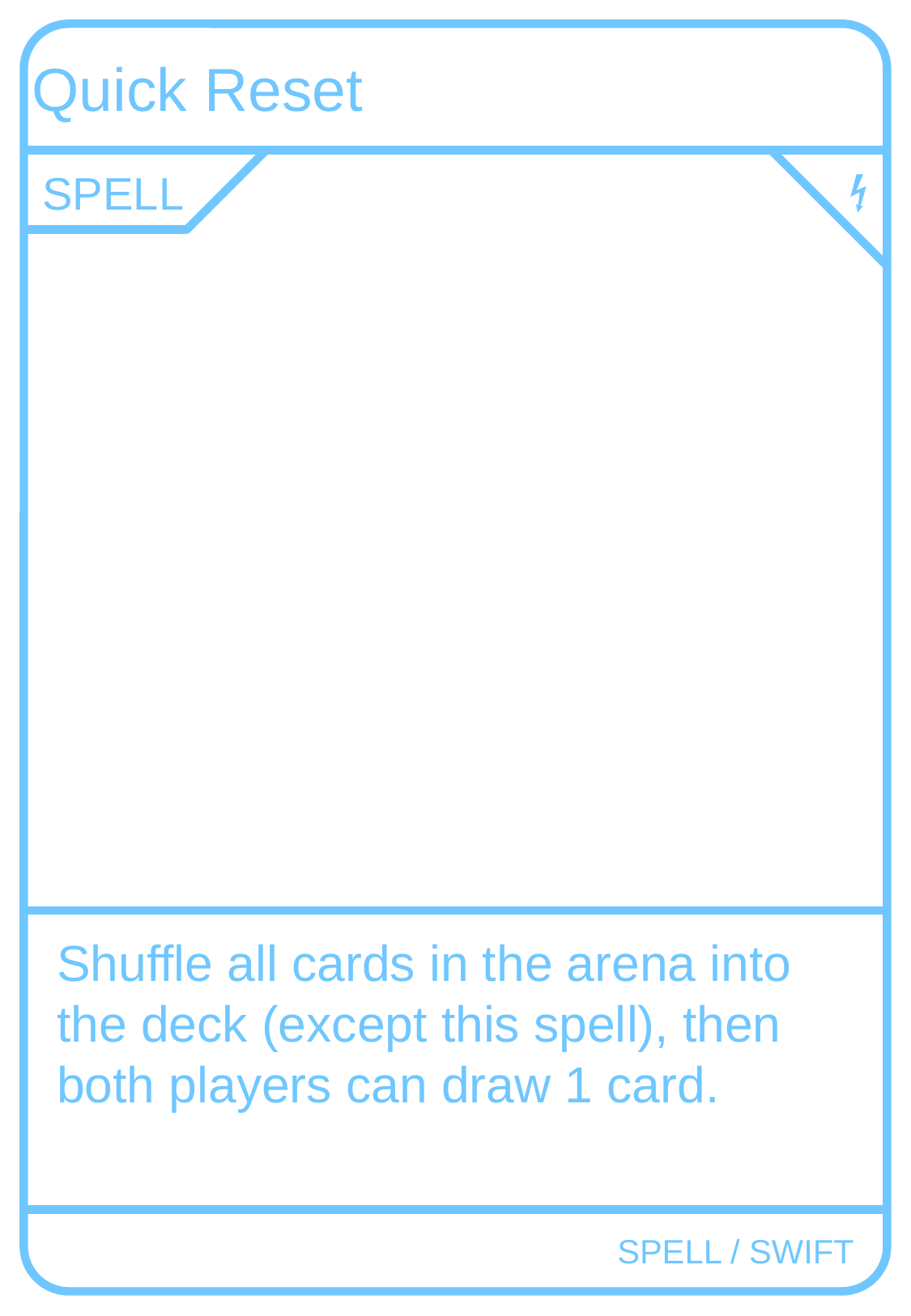

Quick Reset
SPELL
⚡
Shuffle all cards in the arena into the deck (except this spell), then both players can draw 1 card.
SPELL / SWIFT